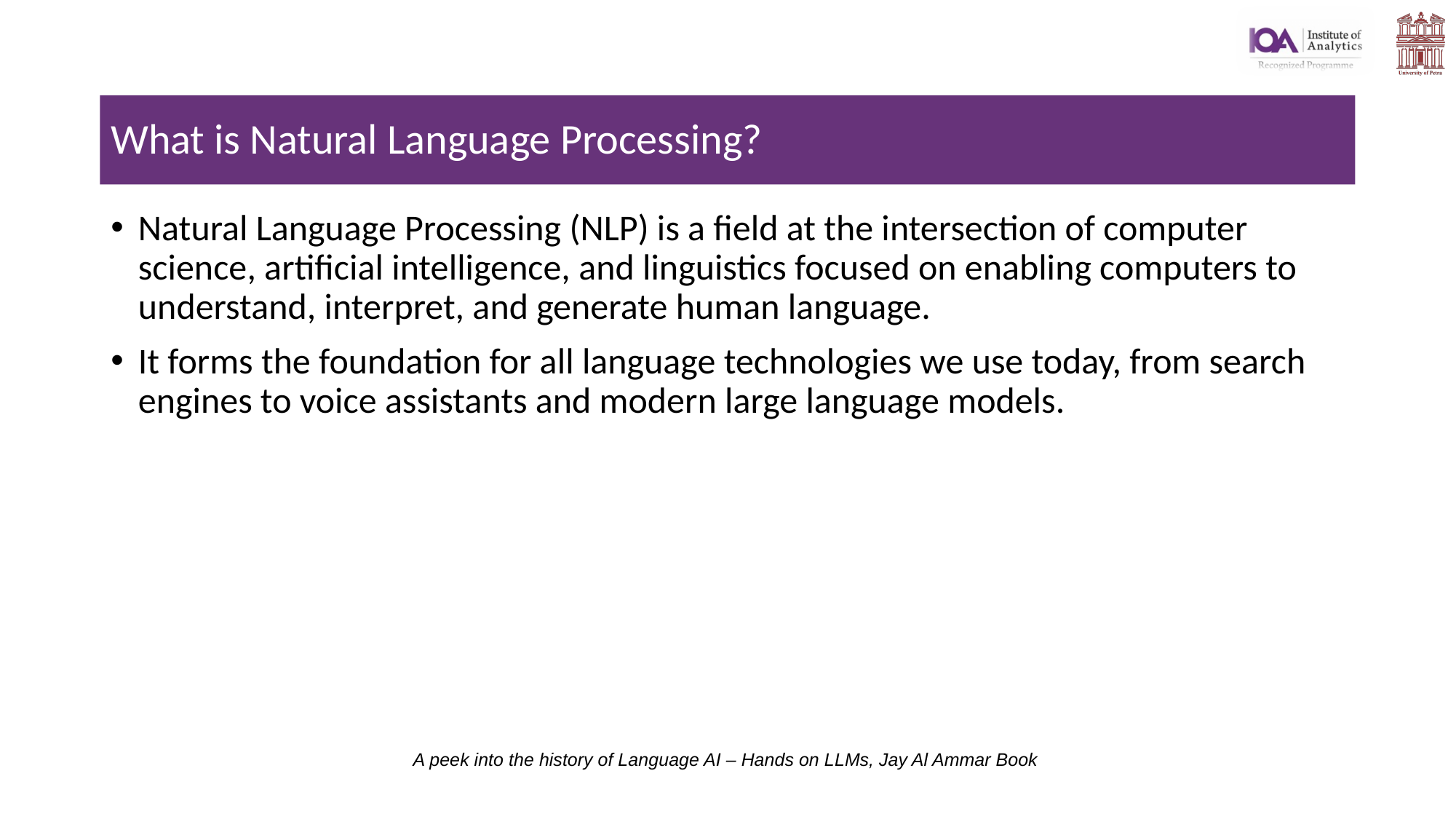

# What is Natural Language Processing?
Natural Language Processing (NLP) is a field at the intersection of computer science, artificial intelligence, and linguistics focused on enabling computers to understand, interpret, and generate human language.
It forms the foundation for all language technologies we use today, from search engines to voice assistants and modern large language models.

A peek into the history of Language AI – Hands on LLMs, Jay Al Ammar Book